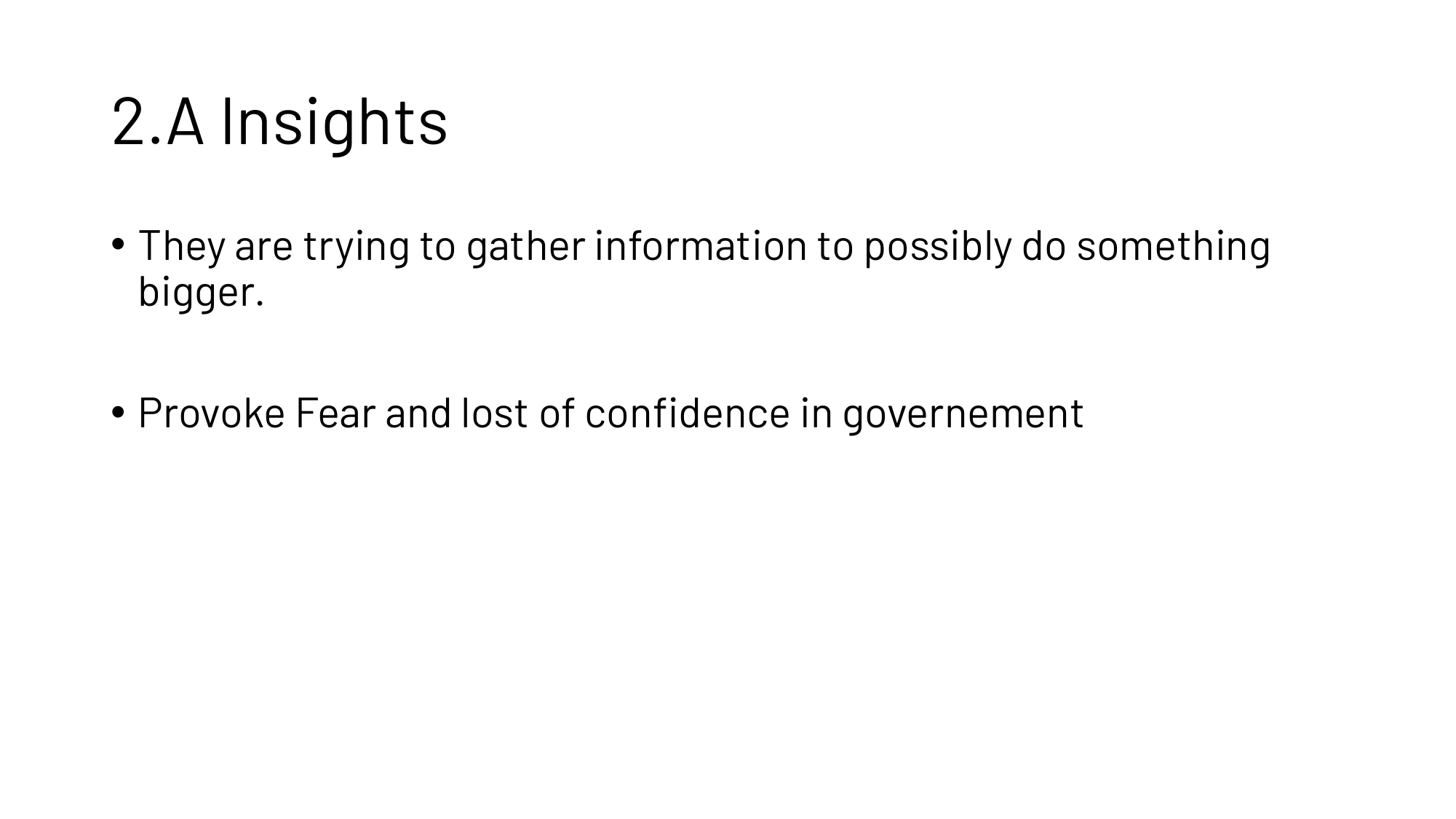

# 2.A Insights
They are trying to gather information to possibly do something bigger.

Provoke Fear and lost of confidence in governement